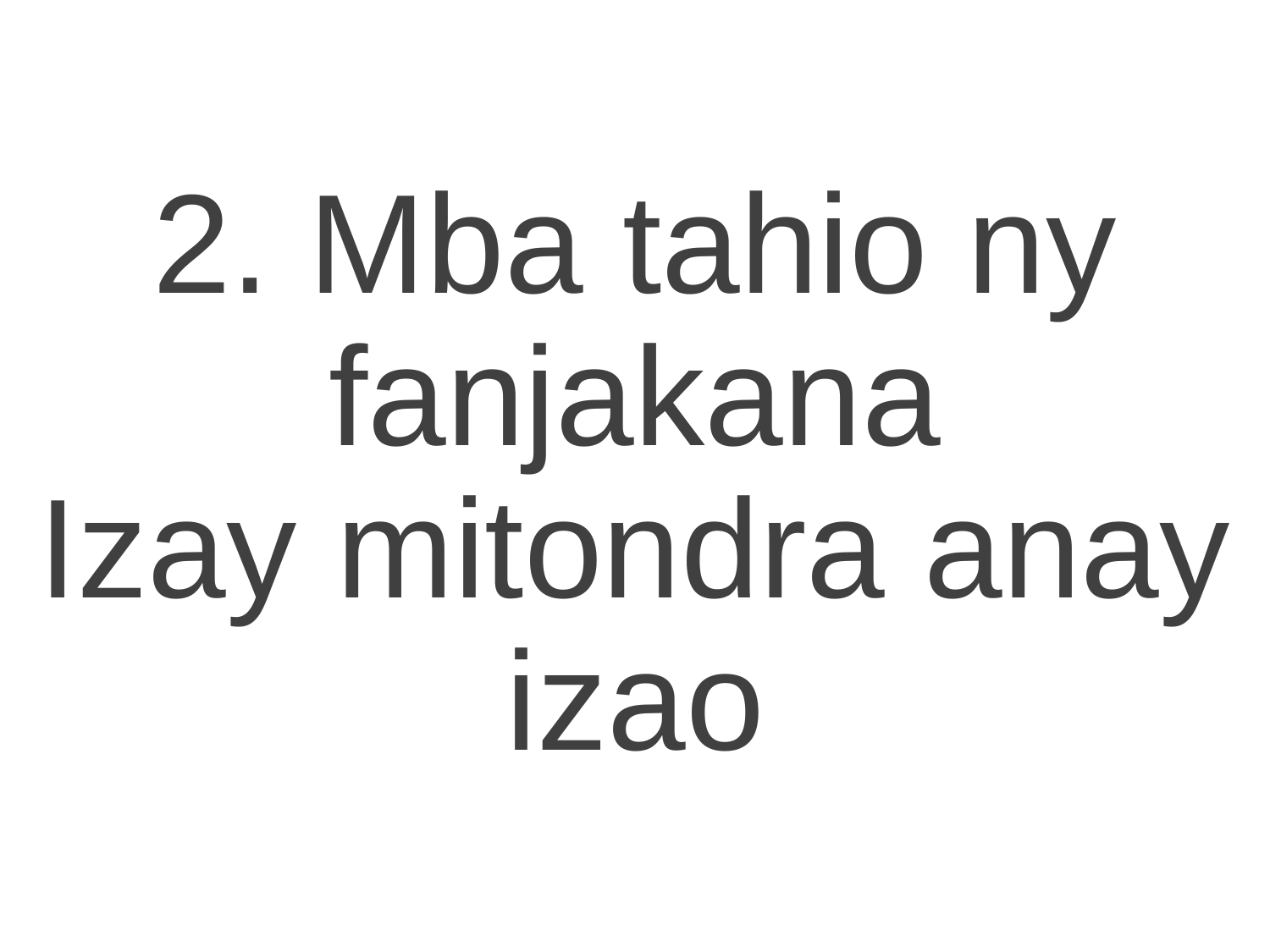

2. Mba tahio ny fanjakana
Izay mitondra anay izao